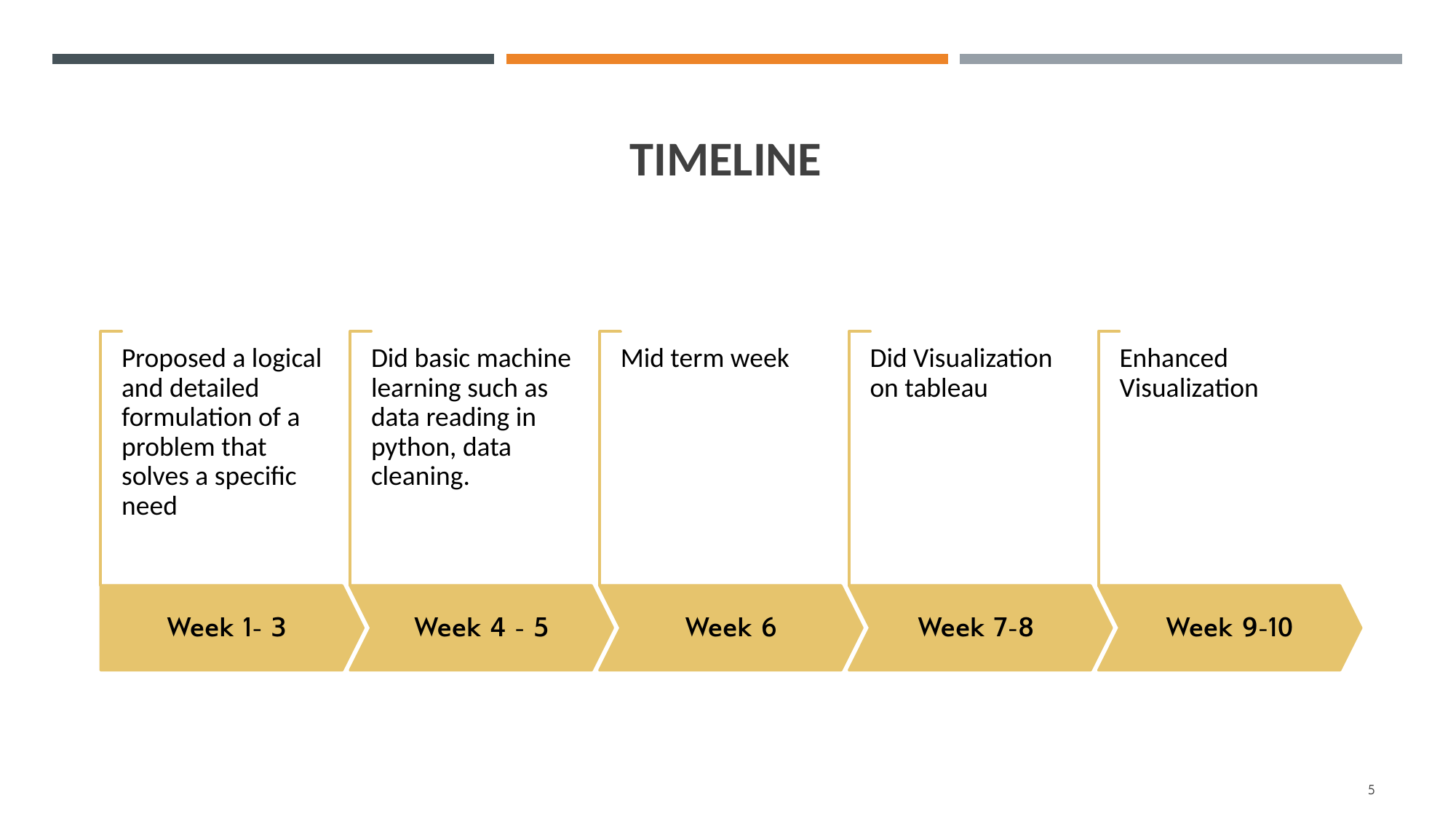

# Timeline
Week 1- 3
Proposed a logical and detailed formulation of a  problem that solves a specific need
Week 4 - 5
Did basic machine learning such as data reading in python, data cleaning.
Week 6
Mid term week
Week 7-8
Did Visualization on tableau
Week 9-10
Enhanced Visualization
5